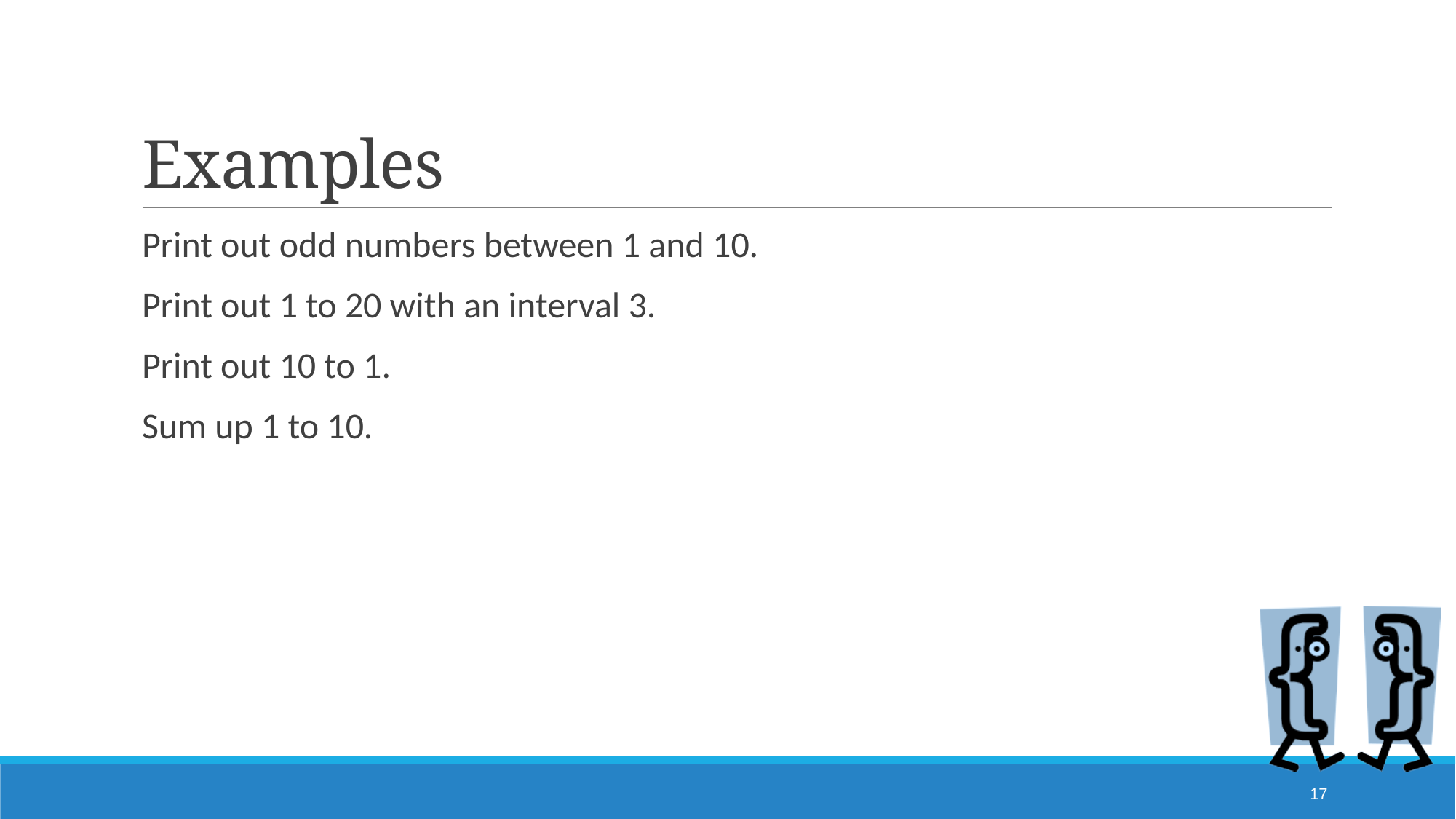

# Examples
Print out odd numbers between 1 and 10.
Print out 1 to 20 with an interval 3.
Print out 10 to 1.
Sum up 1 to 10.
17